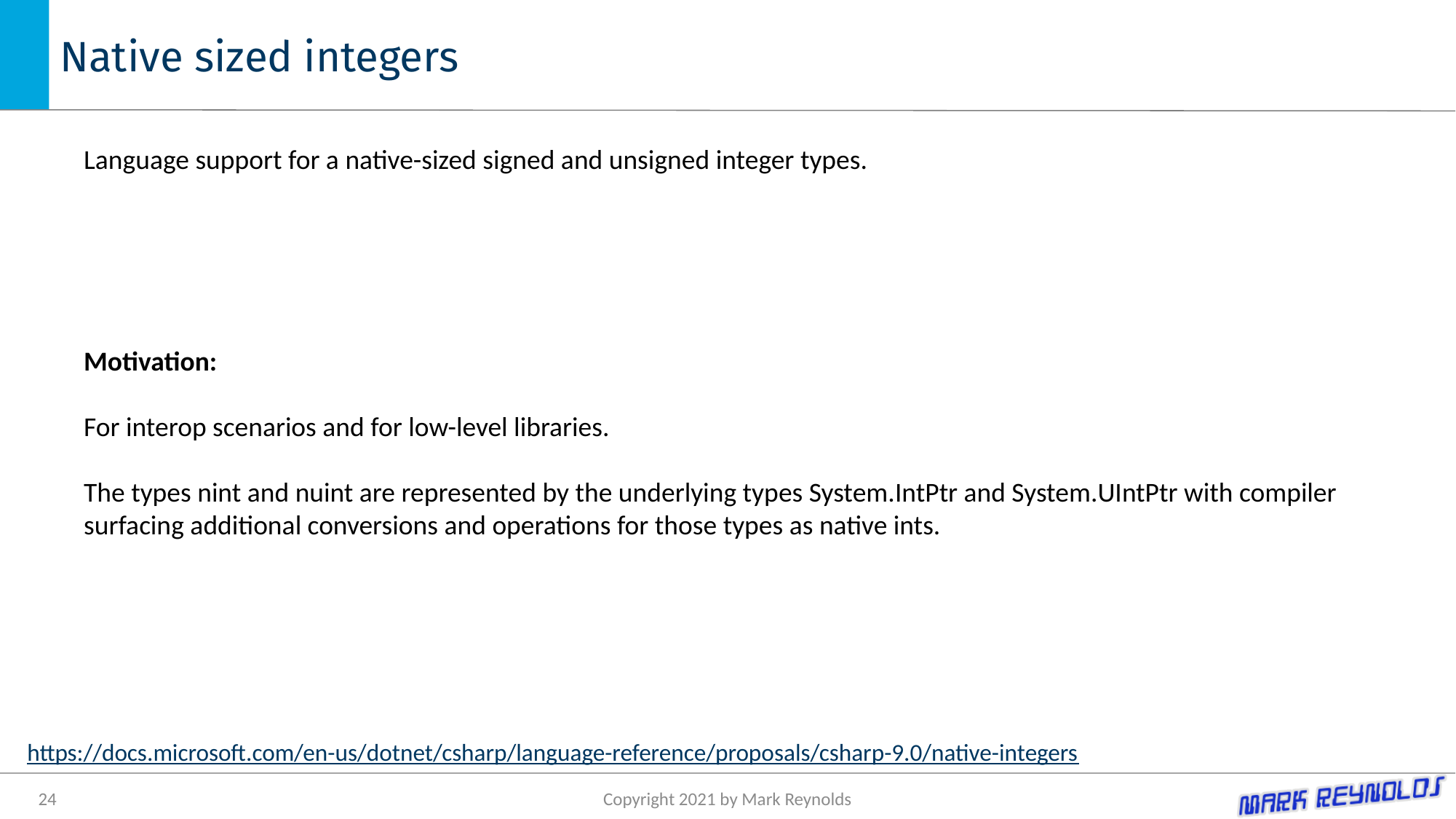

# Native sized integers
Language support for a native-sized signed and unsigned integer types.
Motivation:

For interop scenarios and for low-level libraries.

The types nint and nuint are represented by the underlying types System.IntPtr and System.UIntPtr with compiler surfacing additional conversions and operations for those types as native ints.
https://docs.microsoft.com/en-us/dotnet/csharp/language-reference/proposals/csharp-9.0/native-integers
24
Copyright 2021 by Mark Reynolds